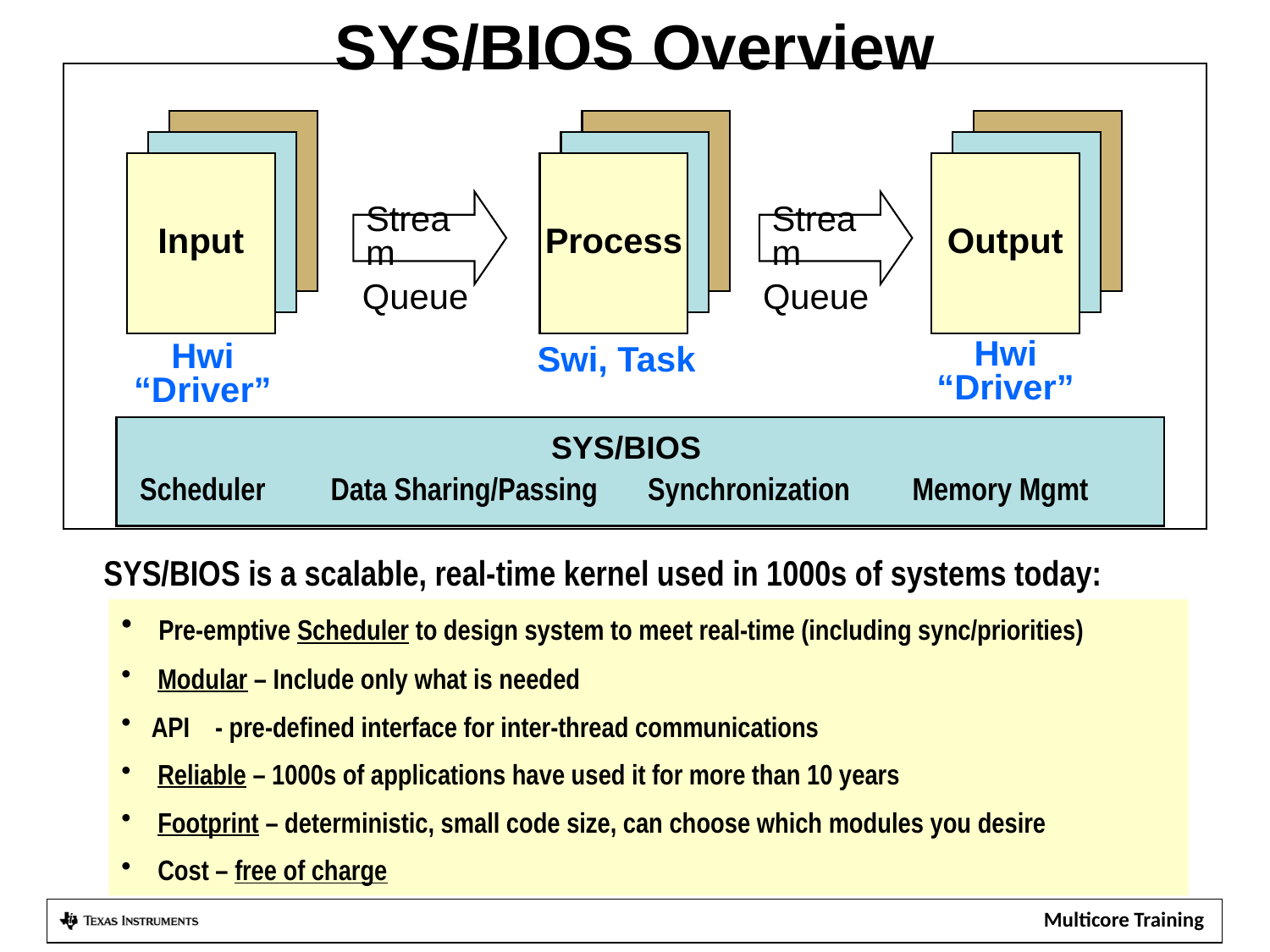

# SYS/BIOS Overview

Input
Input
Input
Input
Input
Input
Input
Process
Output
Stream
Stream
Queue
Queue
Hwi
“Driver”
Hwi
“Driver”
Swi, Task

SYS/BIOS
Scheduler
Data Sharing/Passing
Synchronization
Memory Mgmt
SYS/BIOS is a scalable, real-time kernel used in 1000s of systems today:
 Pre-emptive Scheduler to design system to meet real-time (including sync/priorities)
 Modular – Include only what is needed
API    - pre-defined interface for inter-thread communications
 Reliable – 1000s of applications have used it for more than 10 years
 Footprint – deterministic, small code size, can choose which modules you desire
 Cost – free of charge